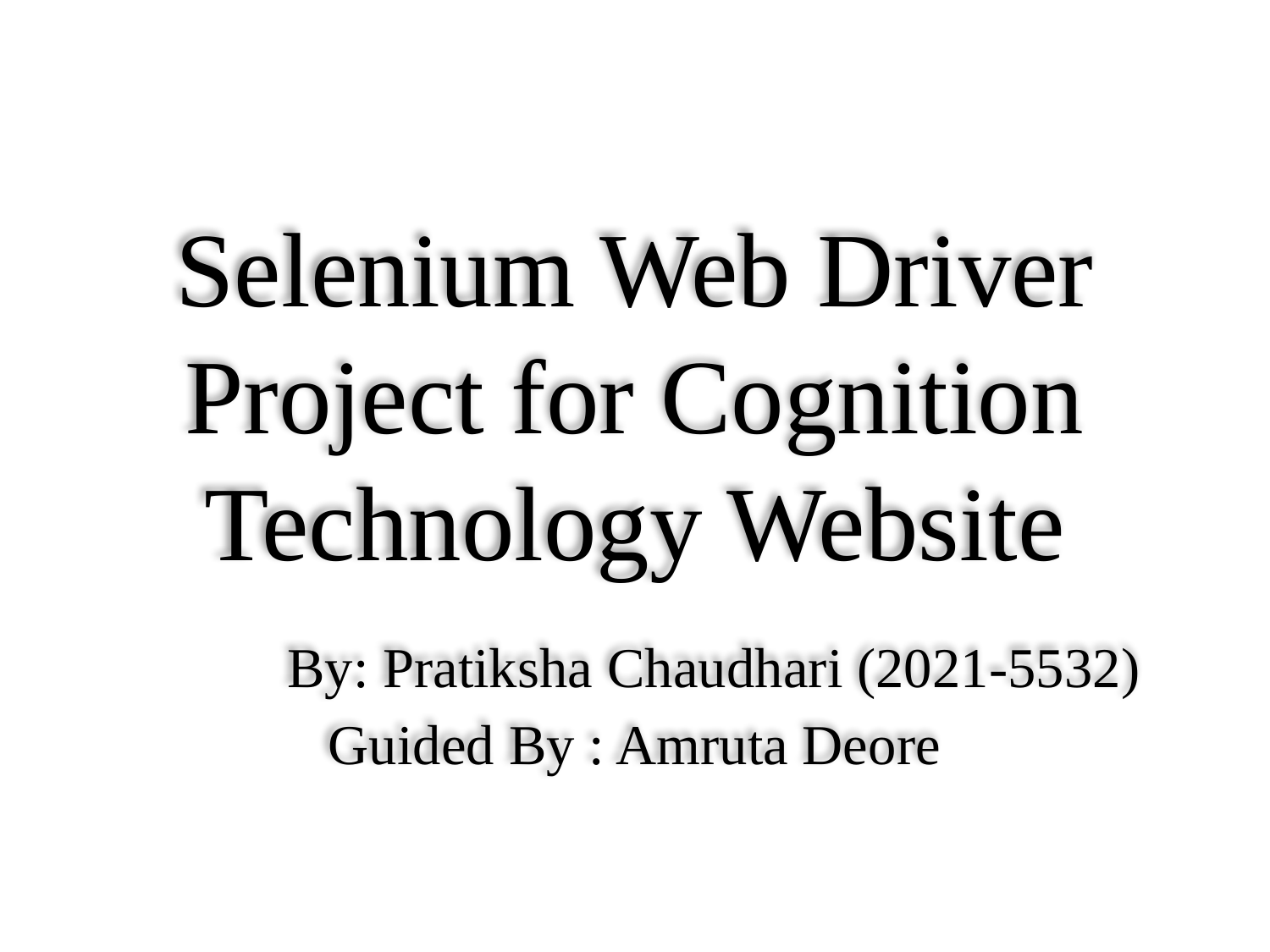

# Selenium Web Driver Project for Cognition Technology Website By: Pratiksha Chaudhari (2021-5532) Guided By : Amruta Deore